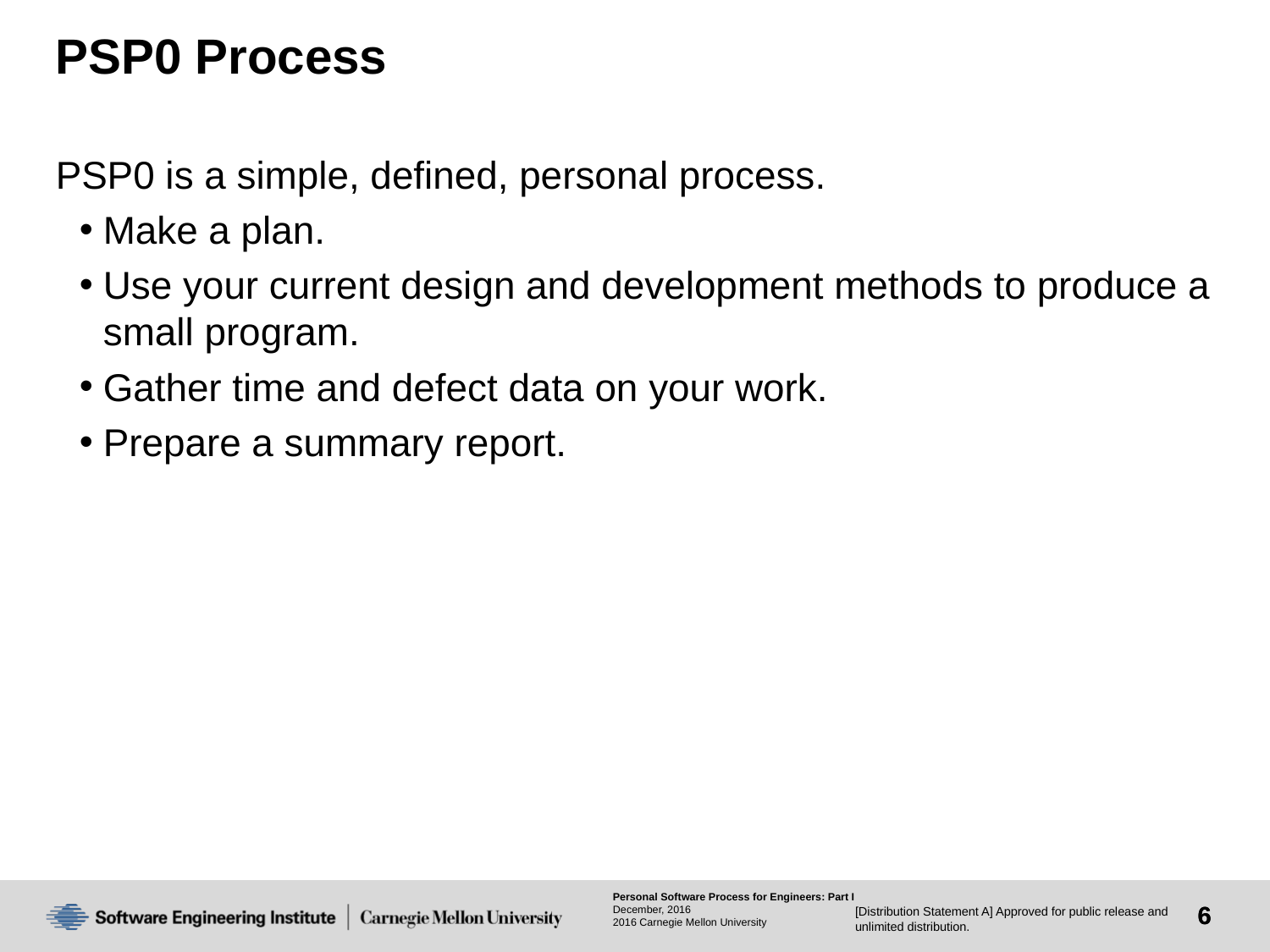

# PSP0 Process
PSP0 is a simple, defined, personal process.
Make a plan.
Use your current design and development methods to produce a small program.
Gather time and defect data on your work.
Prepare a summary report.